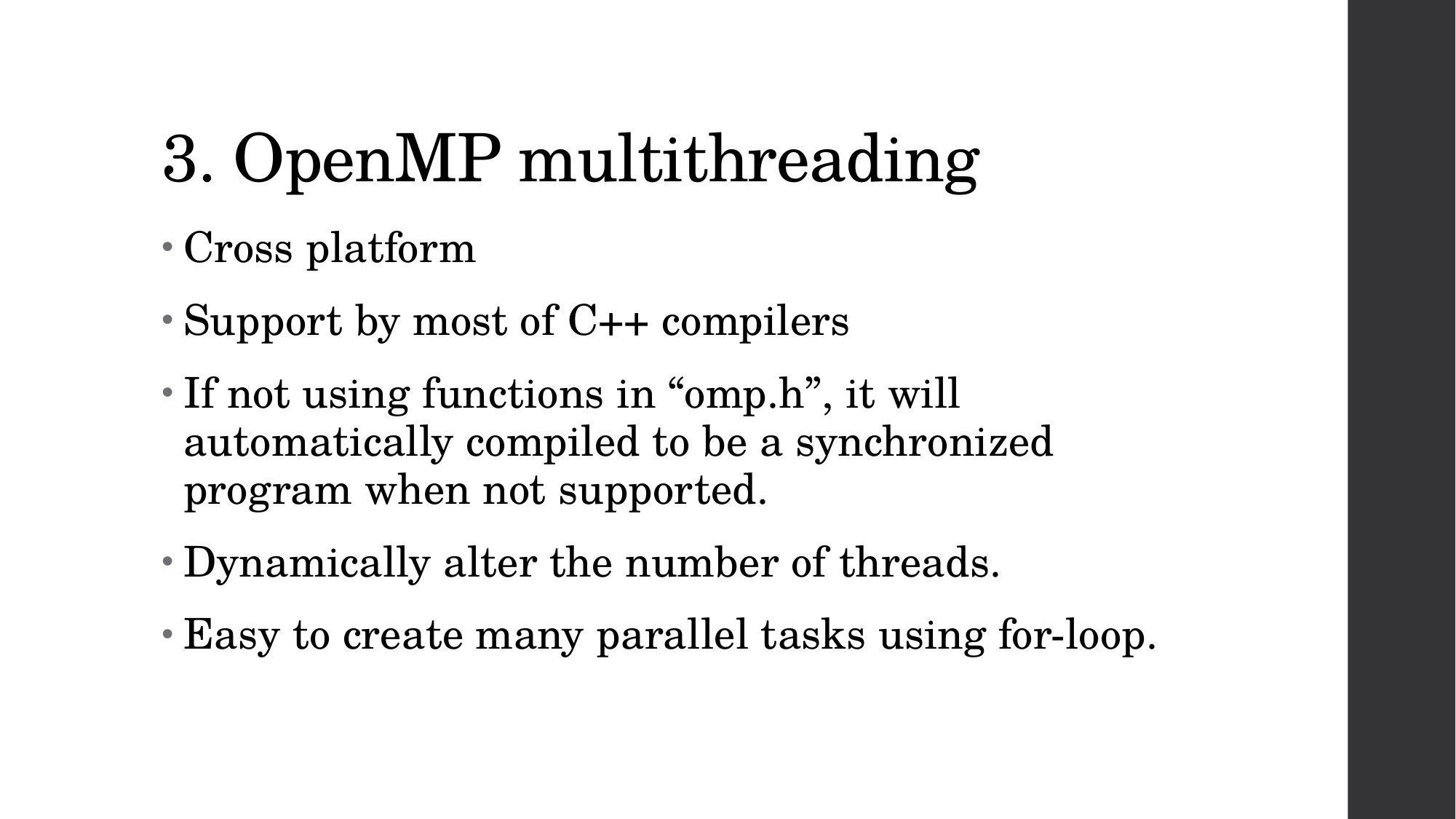

# 3. OpenMP multithreading
Cross platform
Support by most of C++ compilers
If not using functions in “omp.h”, it will automatically compiled to be a synchronized program when not supported.
Dynamically alter the number of threads.
Easy to create many parallel tasks using for-loop.